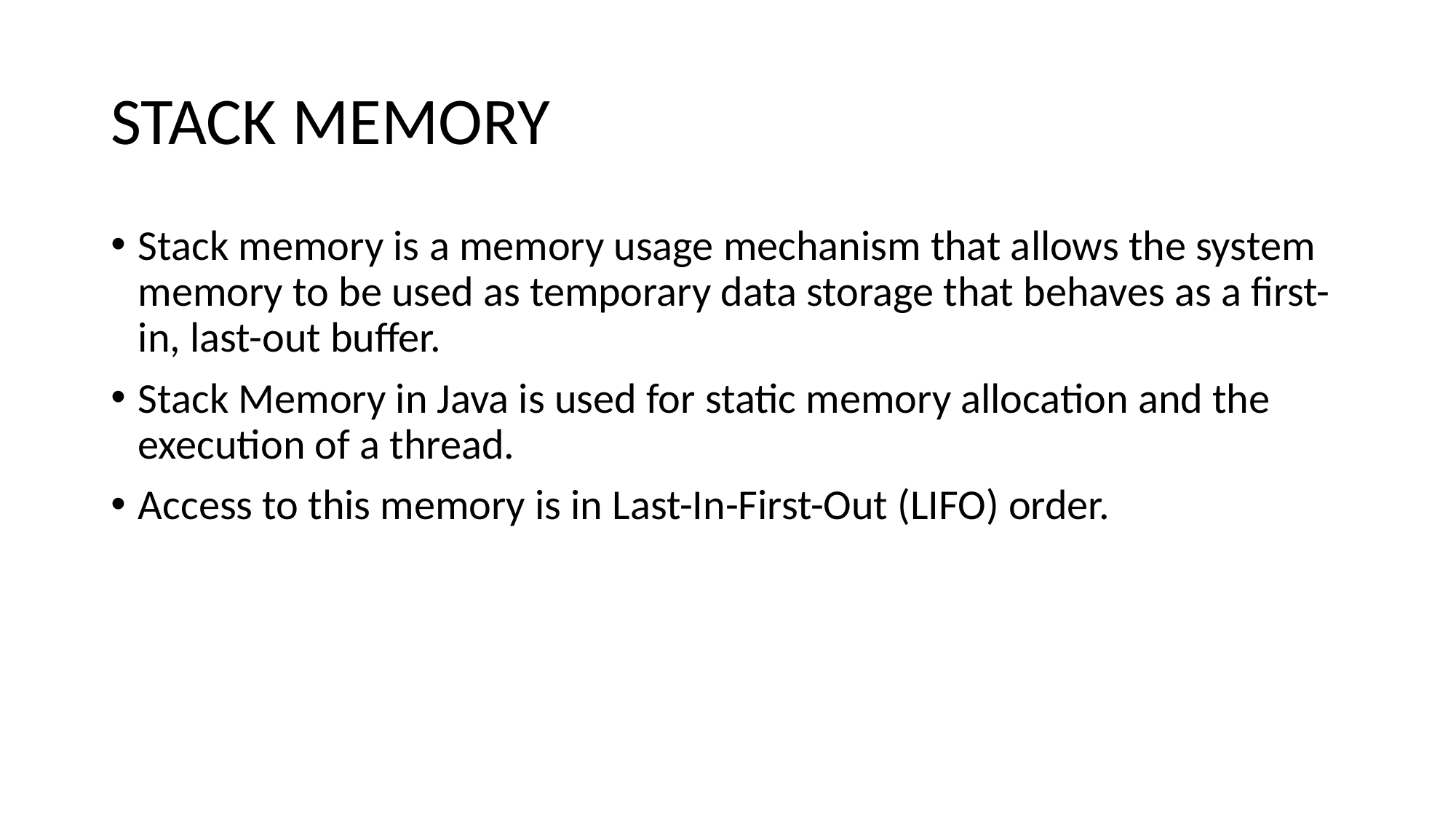

# STACK MEMORY
Stack memory is a memory usage mechanism that allows the system memory to be used as temporary data storage that behaves as a first-in, last-out buffer.
Stack Memory in Java is used for static memory allocation and the execution of a thread.
Access to this memory is in Last-In-First-Out (LIFO) order.